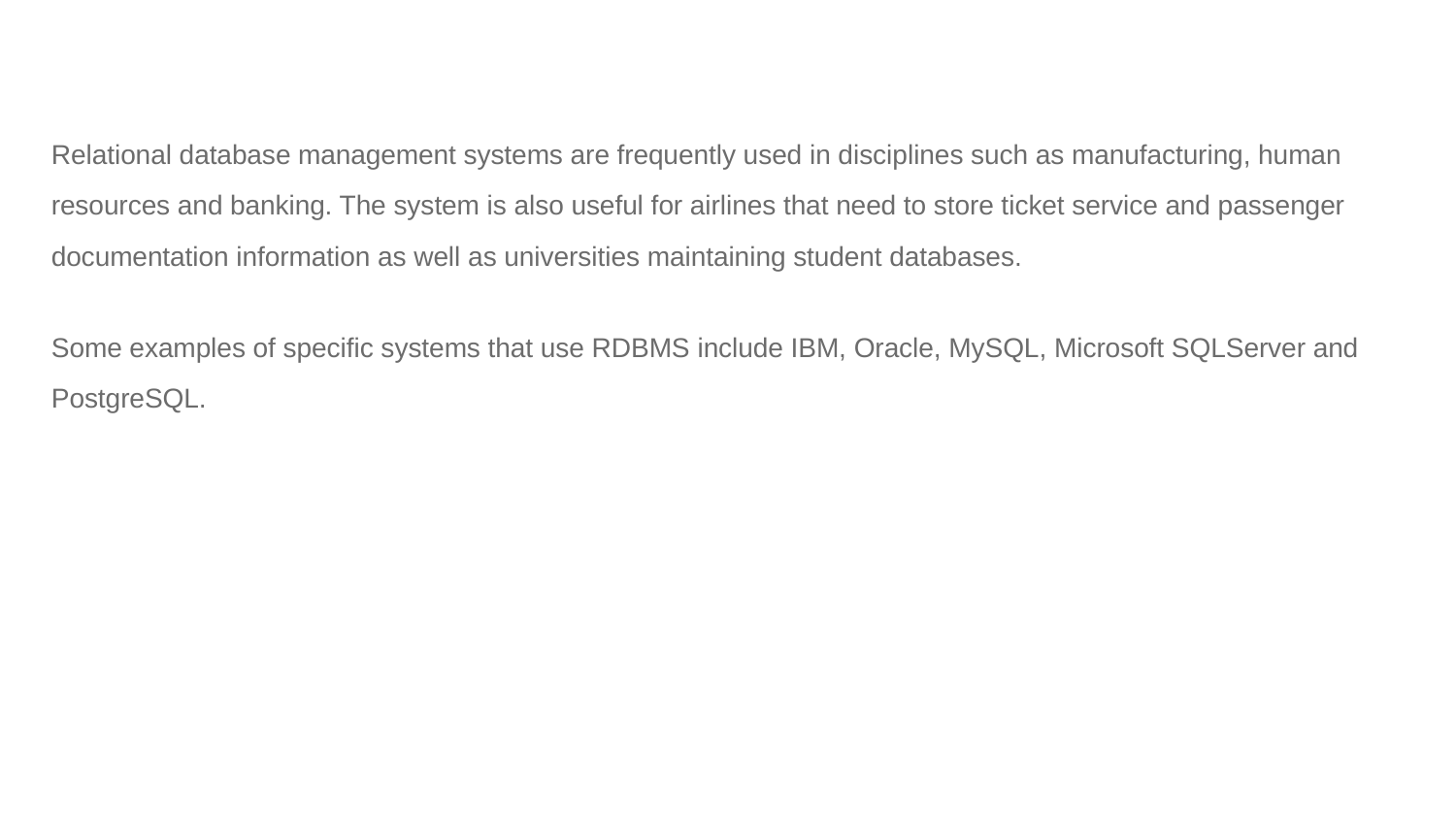

Relational database management systems are frequently used in disciplines such as manufacturing, human resources and banking. The system is also useful for airlines that need to store ticket service and passenger documentation information as well as universities maintaining student databases.
Some examples of specific systems that use RDBMS include IBM, Oracle, MySQL, Microsoft SQLServer and PostgreSQL.